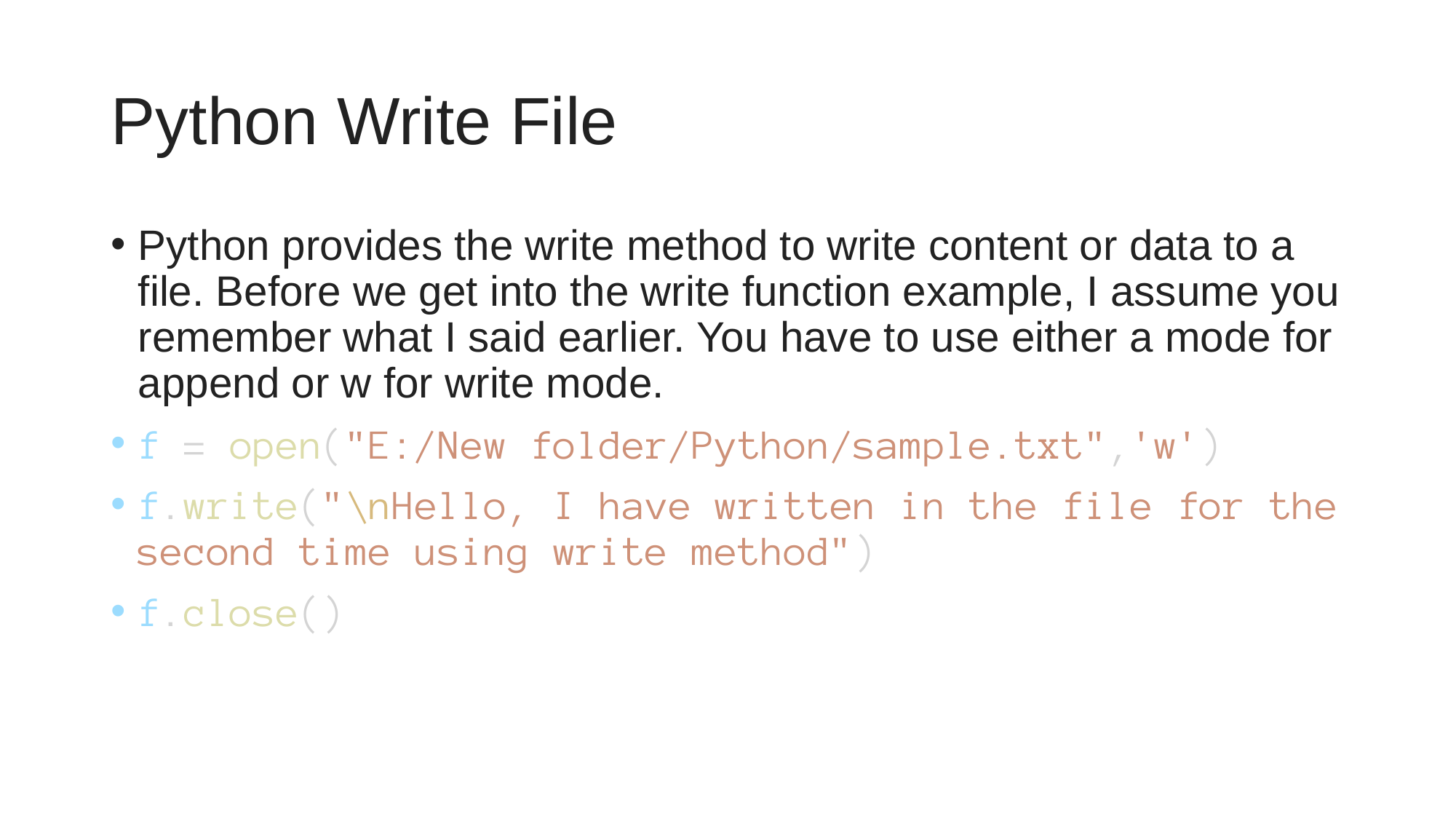

# Python Write File
Python provides the write method to write content or data to a file. Before we get into the write function example, I assume you remember what I said earlier. You have to use either a mode for append or w for write mode.
f = open("E:/New folder/Python/sample.txt",'w')
f.write("\nHello, I have written in the file for the second time using write method")
f.close()